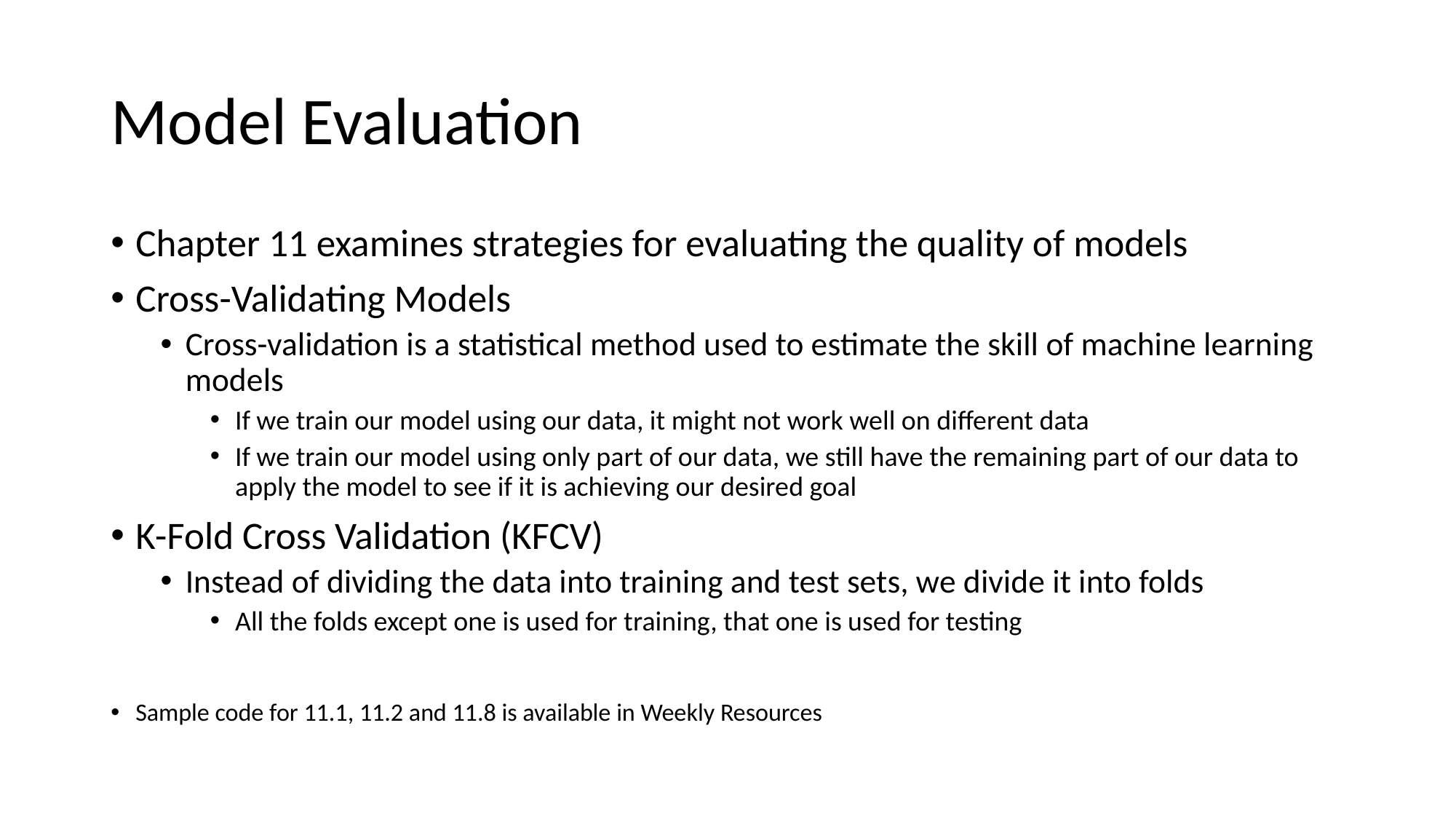

# Model Evaluation
Chapter 11 examines strategies for evaluating the quality of models
Cross-Validating Models
Cross-validation is a statistical method used to estimate the skill of machine learning models
If we train our model using our data, it might not work well on different data
If we train our model using only part of our data, we still have the remaining part of our data to apply the model to see if it is achieving our desired goal
K-Fold Cross Validation (KFCV)
Instead of dividing the data into training and test sets, we divide it into folds
All the folds except one is used for training, that one is used for testing

Sample code for 11.1, 11.2 and 11.8 is available in Weekly Resources